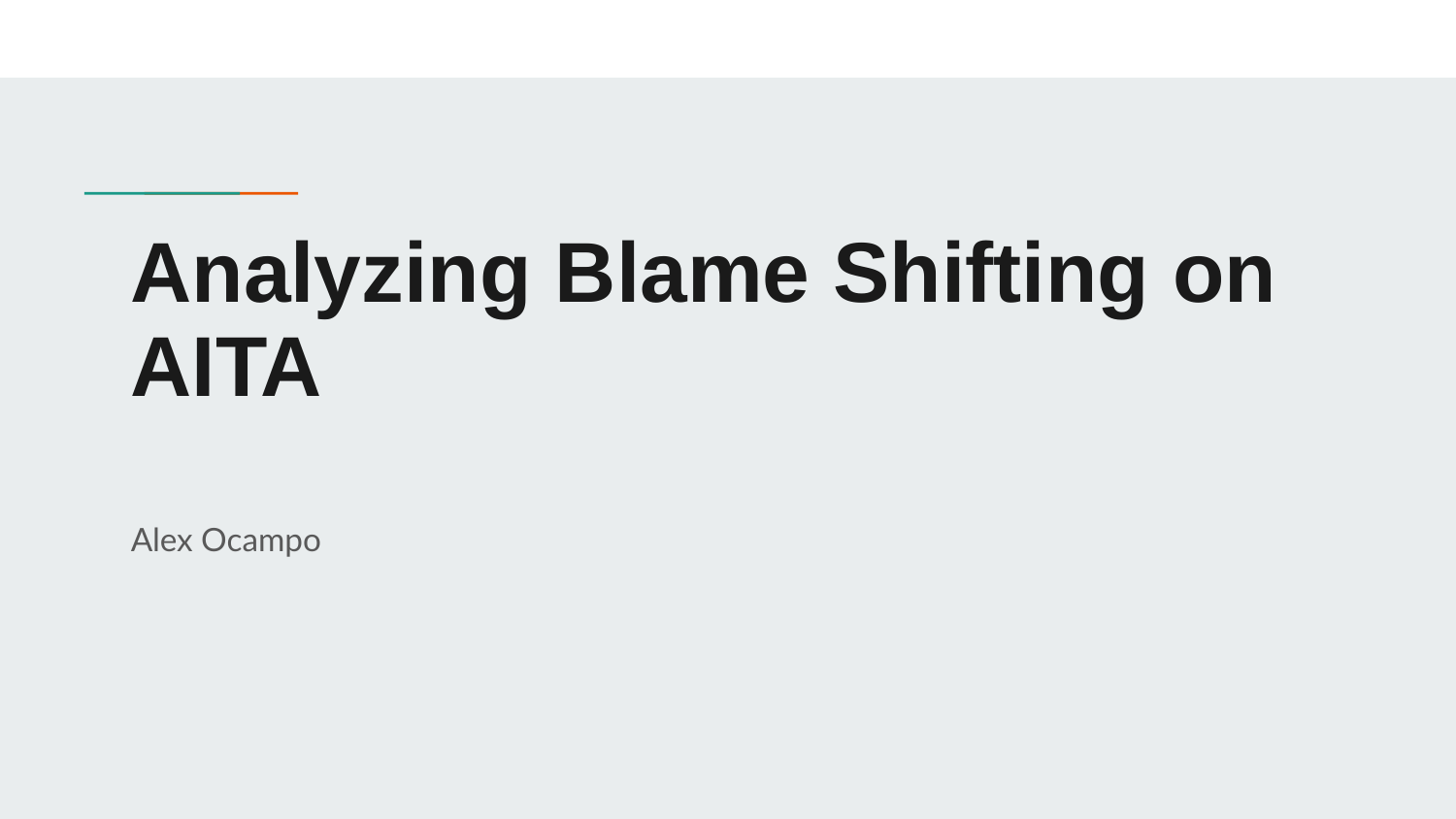

# Analyzing Blame Shifting on AITA
Alex Ocampo